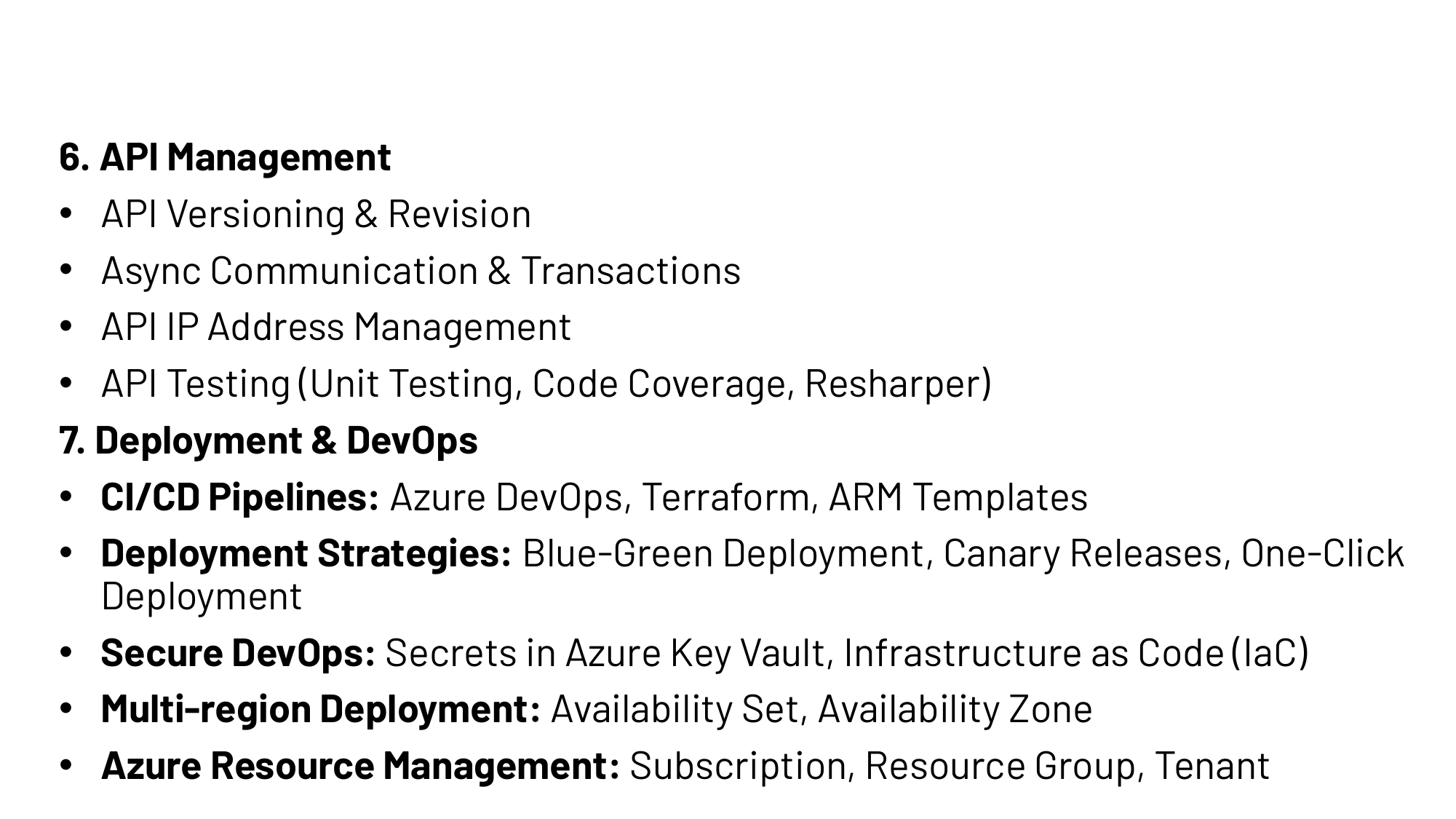

6. API Management
API Versioning & Revision
Async Communication & Transactions
API IP Address Management
API Testing (Unit Testing, Code Coverage, Resharper)
7. Deployment & DevOps
CI/CD Pipelines: Azure DevOps, Terraform, ARM Templates
Deployment Strategies: Blue-Green Deployment, Canary Releases, One-Click Deployment
Secure DevOps: Secrets in Azure Key Vault, Infrastructure as Code (IaC)
Multi-region Deployment: Availability Set, Availability Zone
Azure Resource Management: Subscription, Resource Group, Tenant